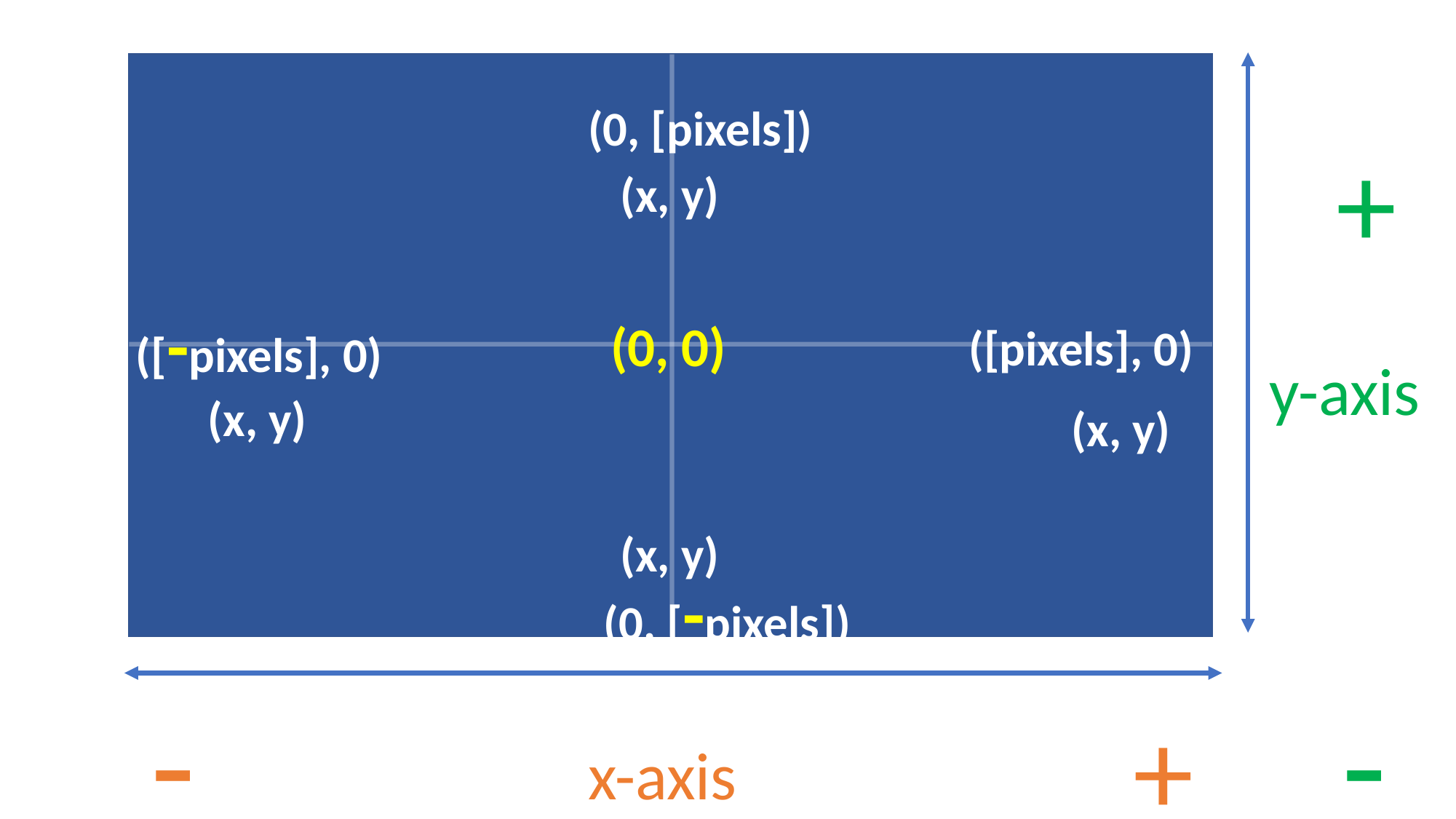

+

y-axis
x-axis
(0, [pixels])
(x, y)
([-pixels], 0)
(0, 0)
([pixels], 0)
(x, y)
(x, y)
(x, y)
(0, [-pixels])
-
-
+